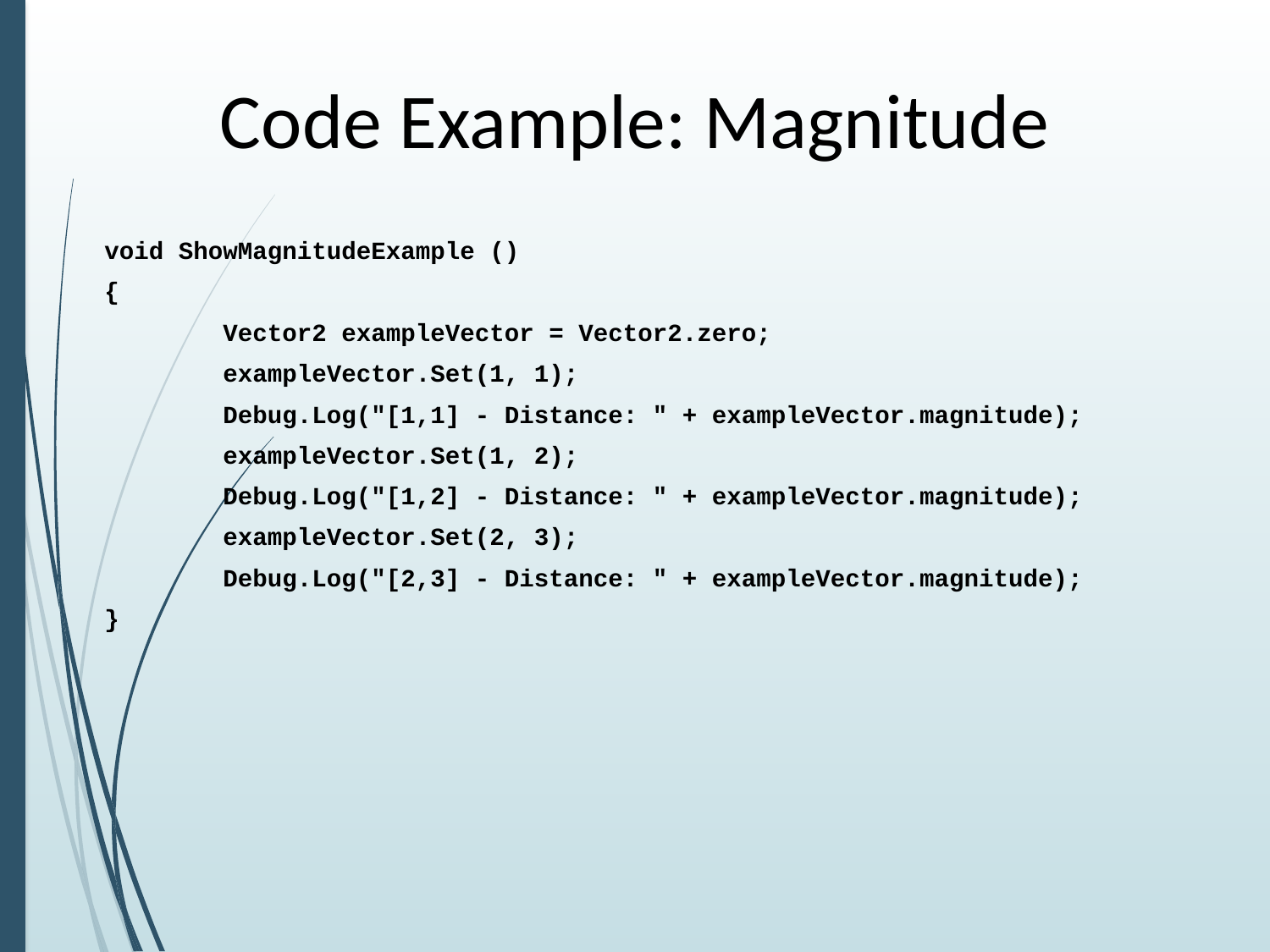

# Code Example: Magnitude
void ShowMagnitudeExample ()
{
        Vector2 exampleVector = Vector2.zero;
        exampleVector.Set(1, 1);
        Debug.Log("[1,1] - Distance: " + exampleVector.magnitude);
        exampleVector.Set(1, 2);
        Debug.Log("[1,2] - Distance: " + exampleVector.magnitude);
        exampleVector.Set(2, 3);
        Debug.Log("[2,3] - Distance: " + exampleVector.magnitude);
}